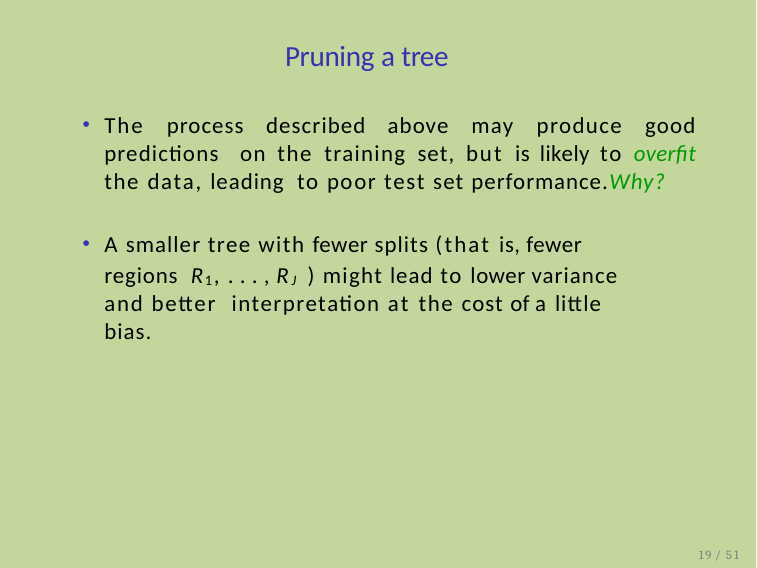

# Pruning a tree
The process described above may produce good predictions  on the training set, but is likely to overfit the data, leading  to poor test set performance.Why?

A smaller tree with fewer splits (that is, fewer regions  R1, . . . , RJ ) might lead to lower variance and better  interpretation at the cost of a little bias.
19 / 51